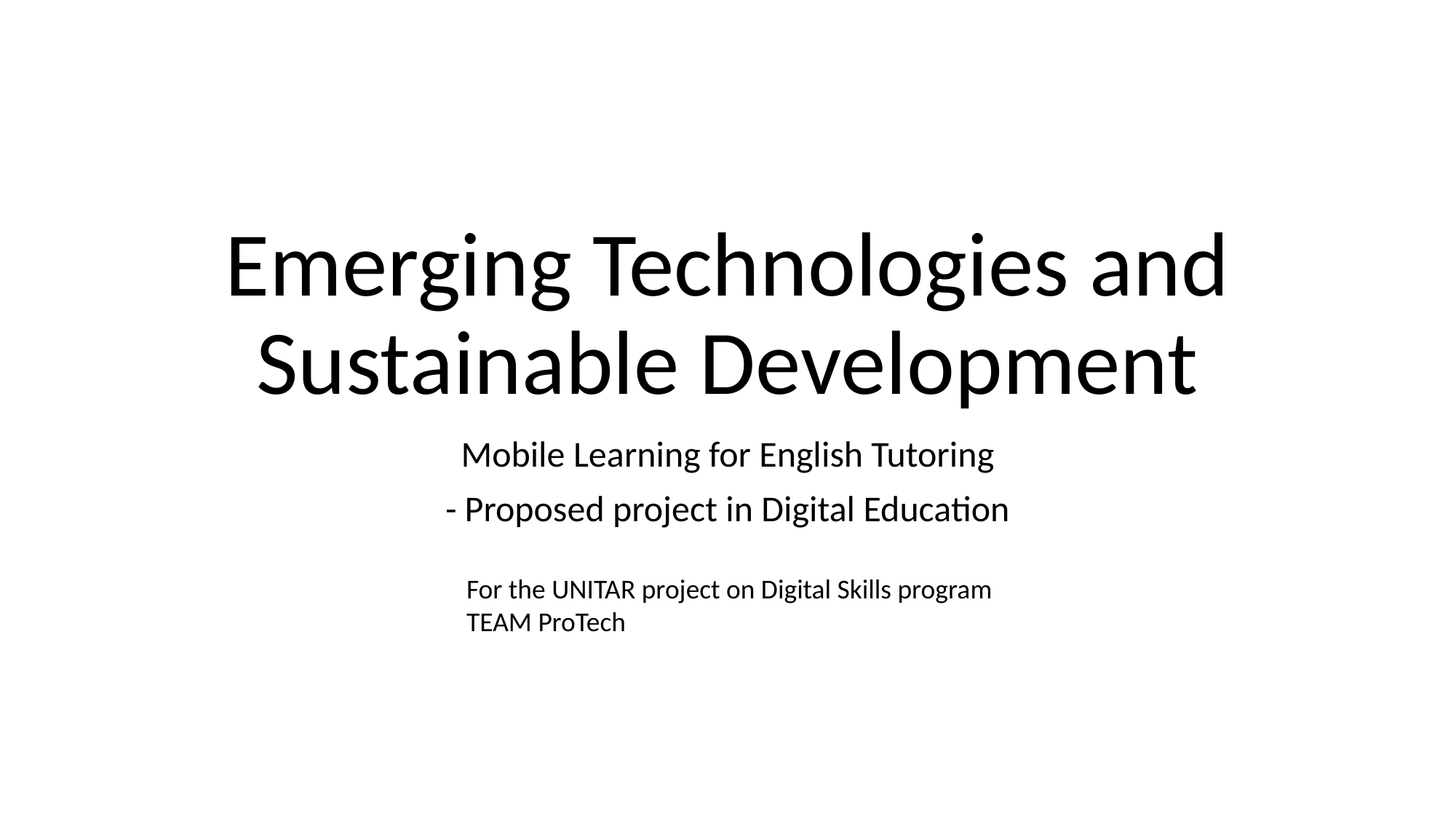

# Emerging Technologies and Sustainable Development
Mobile Learning for English Tutoring
- Proposed project in Digital Education
For the UNITAR project on Digital Skills program
TEAM ProTech